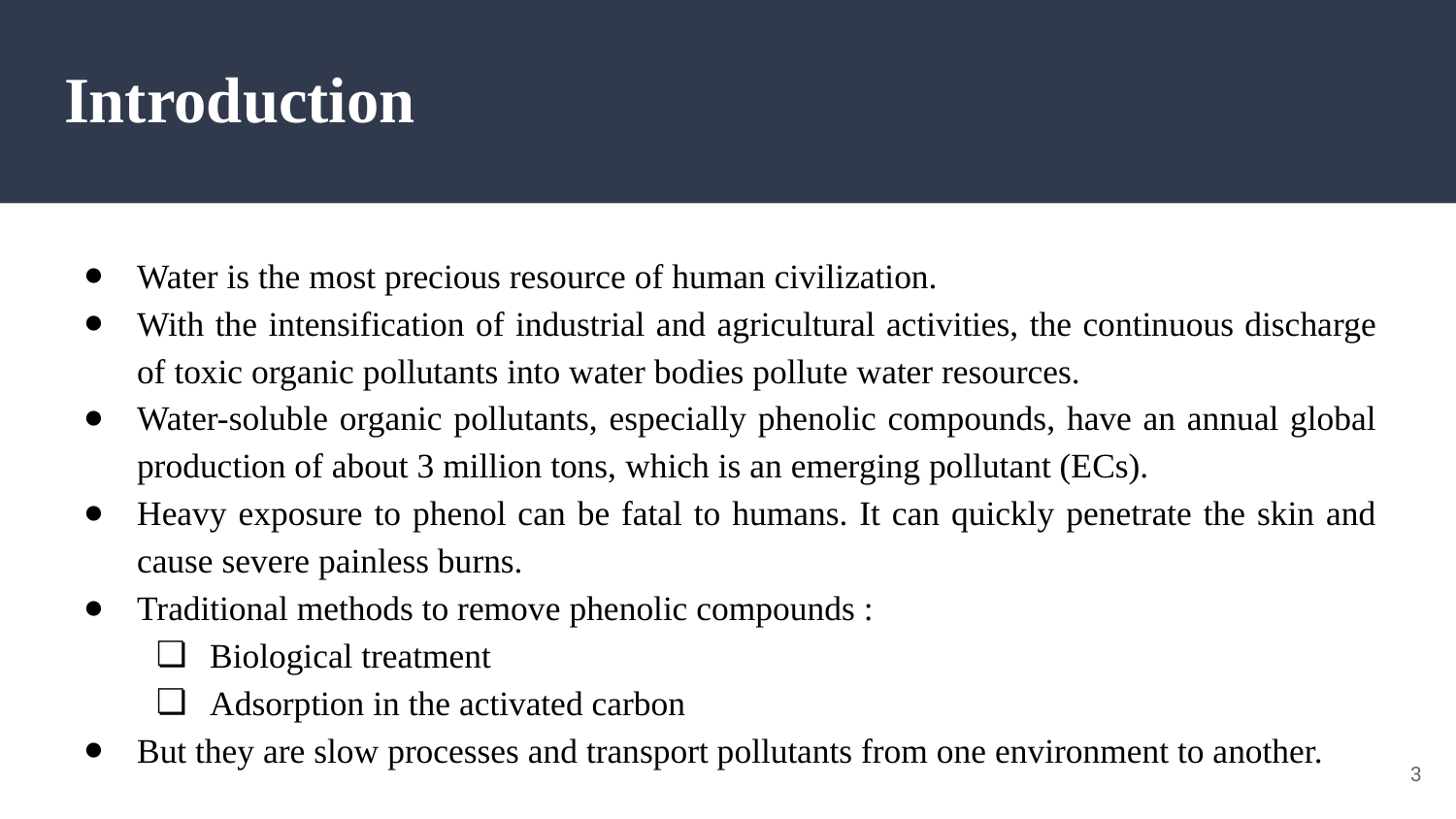

# Introduction
Water is the most precious resource of human civilization.
With the intensification of industrial and agricultural activities, the continuous discharge of toxic organic pollutants into water bodies pollute water resources.
Water-soluble organic pollutants, especially phenolic compounds, have an annual global production of about 3 million tons, which is an emerging pollutant (ECs).
Heavy exposure to phenol can be fatal to humans. It can quickly penetrate the skin and cause severe painless burns.
Traditional methods to remove phenolic compounds :
Biological treatment
Adsorption in the activated carbon
But they are slow processes and transport pollutants from one environment to another.

3